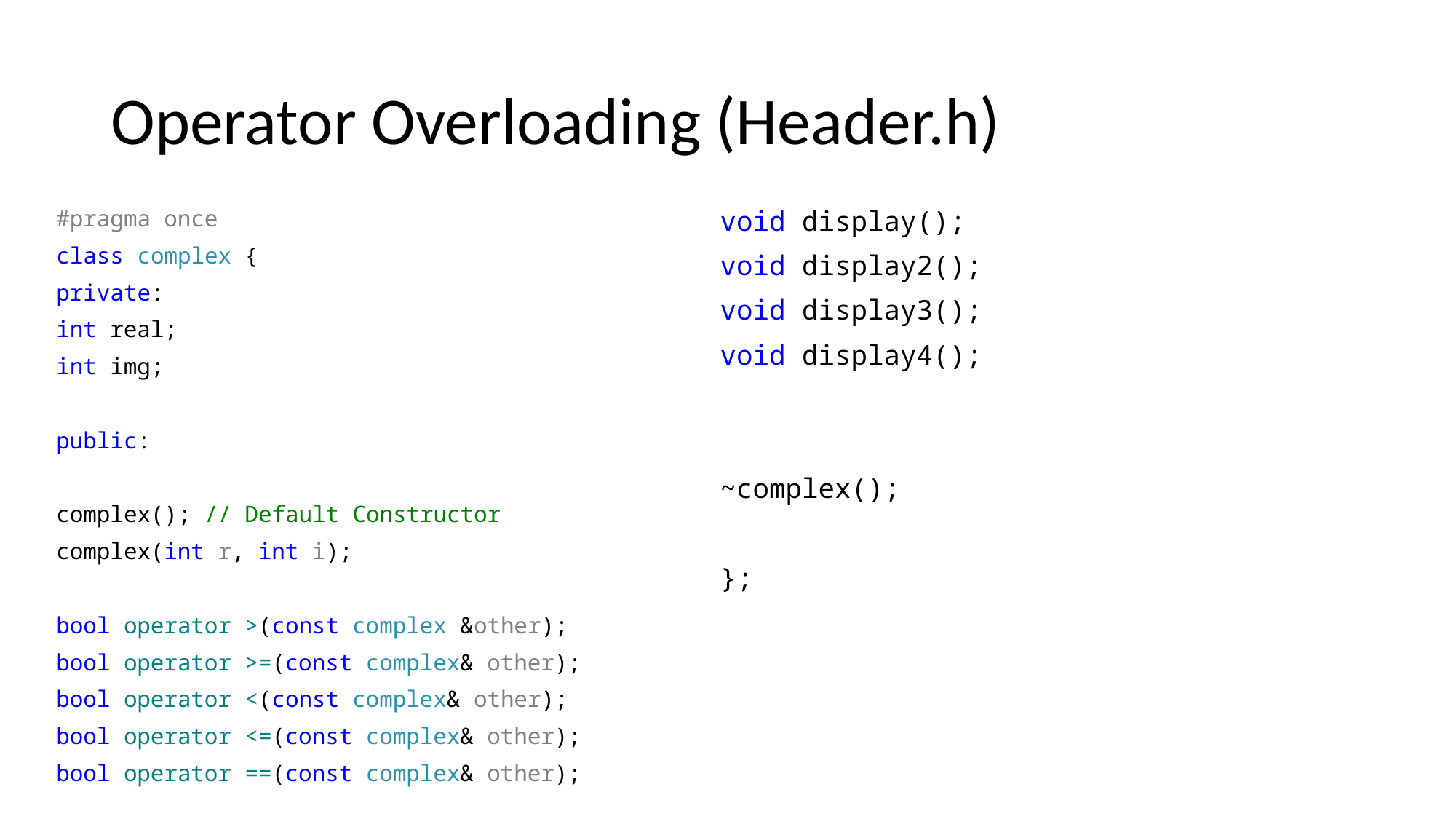

# Operator Overloading (Header.h)
void display();
void display2();
void display3();
void display4();

~complex();

};
#pragma once
class complex {
private:
int real;
int img;

public:

complex(); // Default Constructor
complex(int r, int i);

bool operator >(const complex &other);
bool operator >=(const complex& other);
bool operator <(const complex& other);
bool operator <=(const complex& other);
bool operator ==(const complex& other);